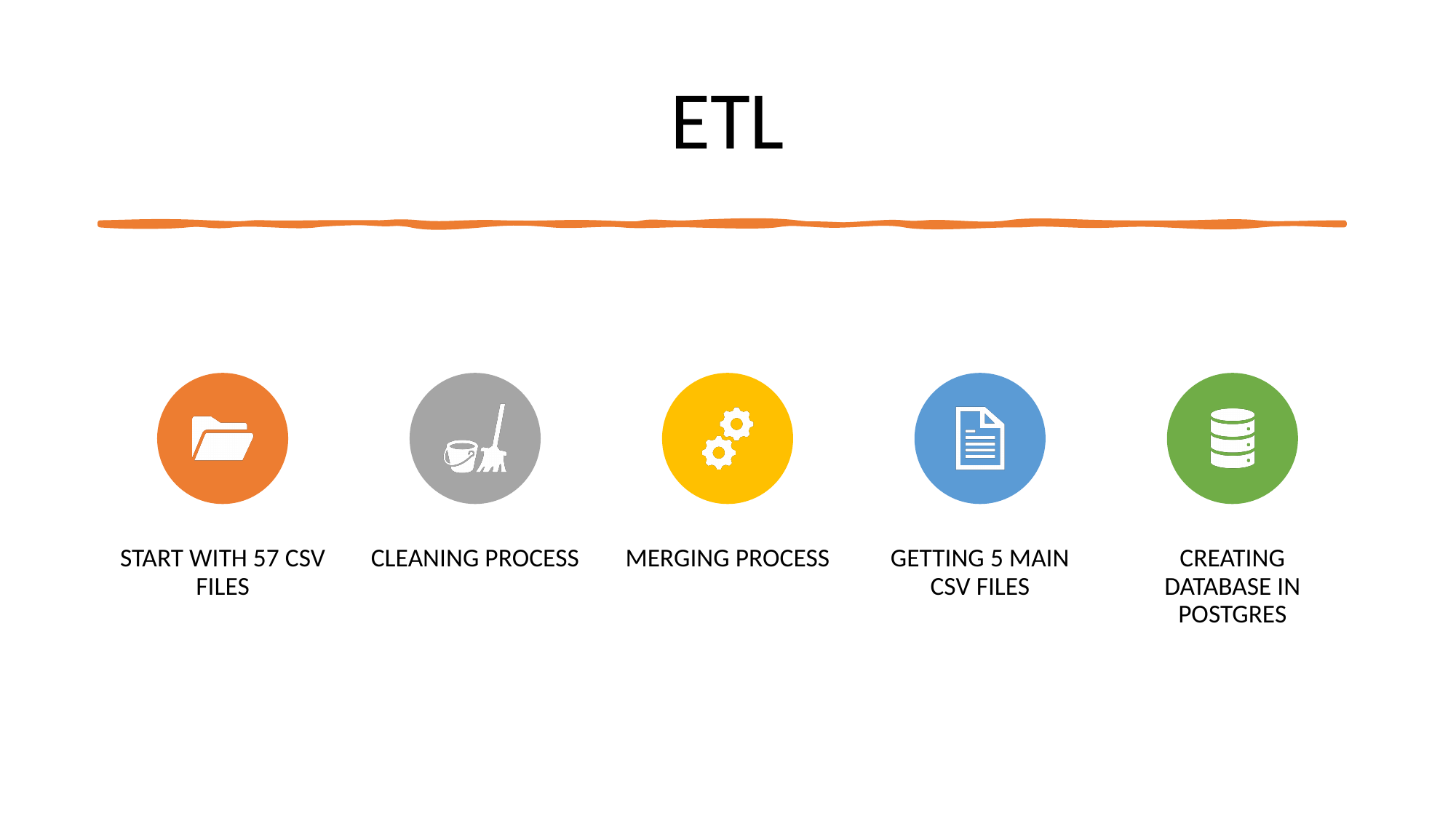

# ETL

Start with 57 CSV files
Cleaning process
Merging process
Getting 5 main CSV files
Creating database in Postgres